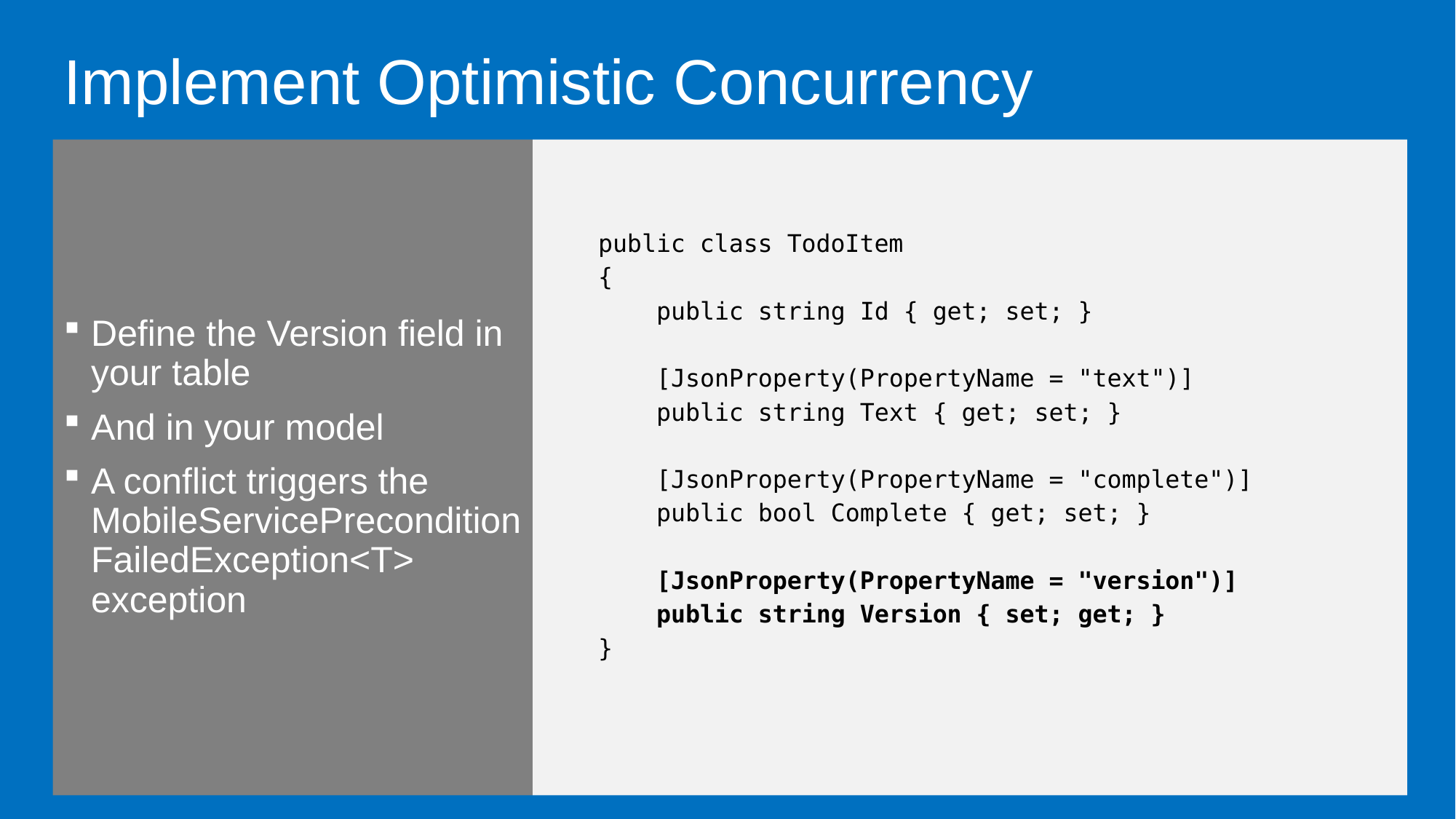

# Implement Optimistic Concurrency
Define the Version field in your table
And in your model
A conflict triggers the MobileServicePreconditionFailedException<T> exception
public class TodoItem
{
    public string Id { get; set; }

    [JsonProperty(PropertyName = "text")]
    public string Text { get; set; }

    [JsonProperty(PropertyName = "complete")]
    public bool Complete { get; set; }

    [JsonProperty(PropertyName = "version")]
    public string Version { set; get; }
}